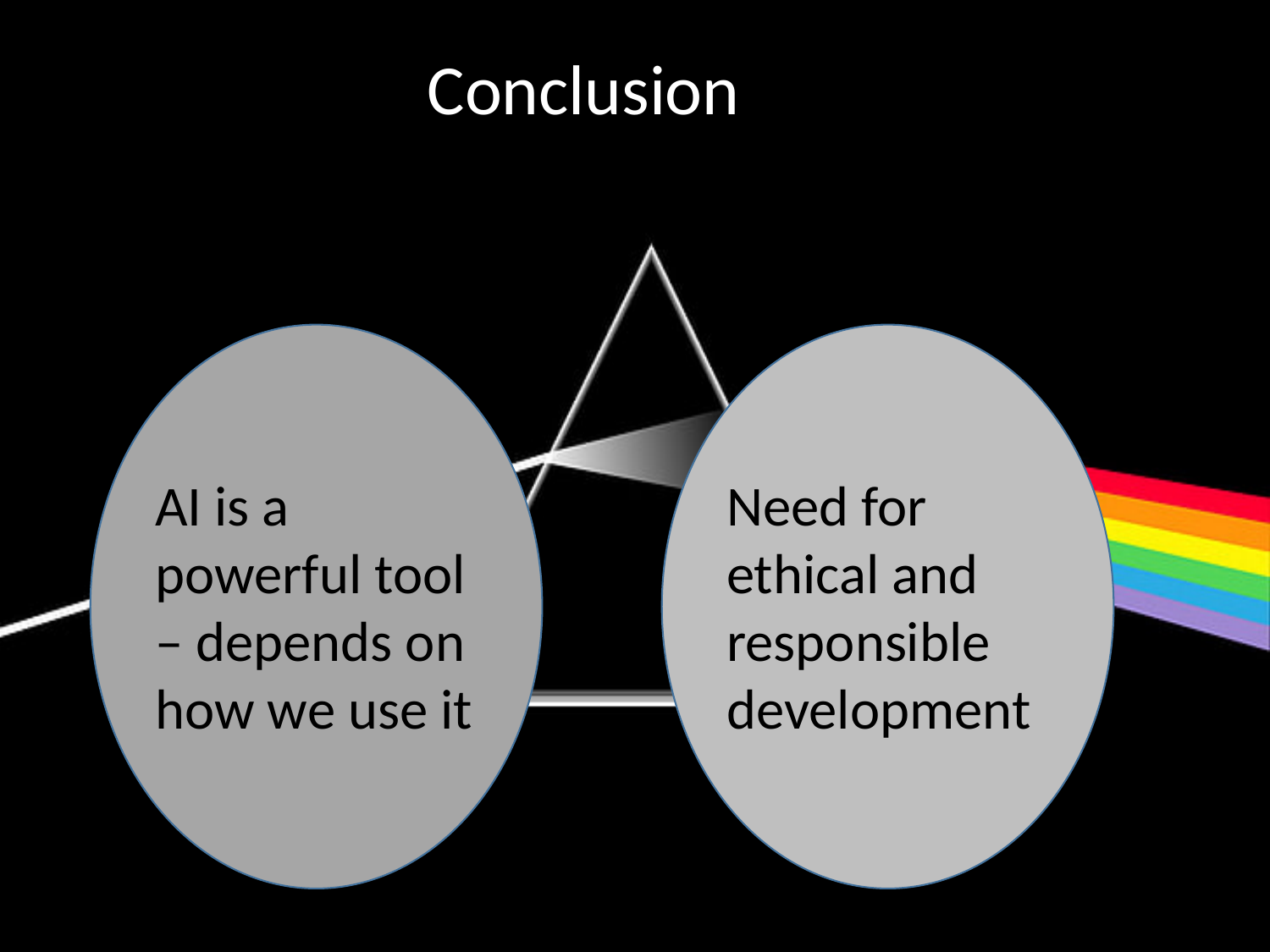

# Conclusion

AI is a powerful tool – depends on how we use it

Need for ethical and responsible development